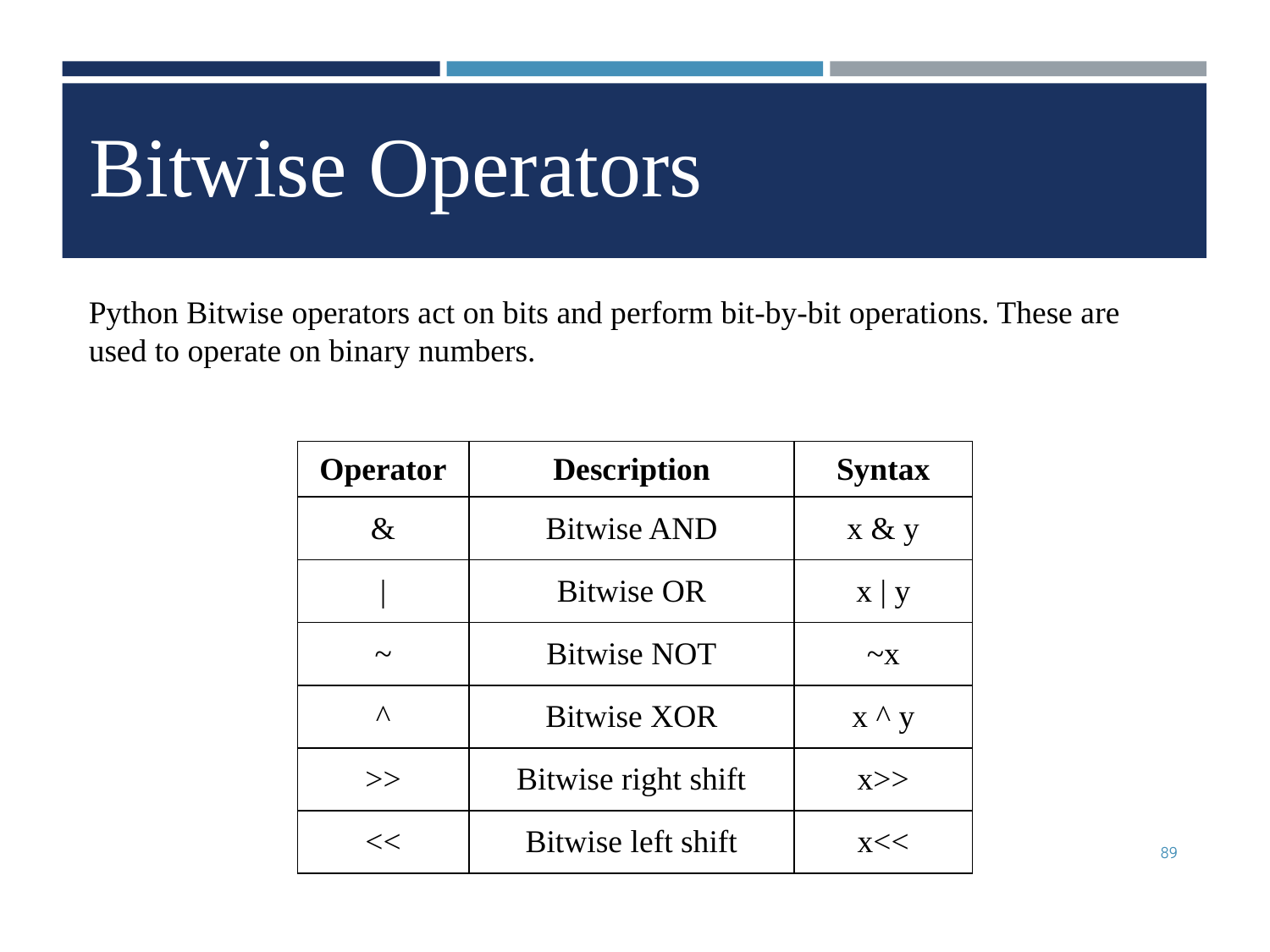

Bitwise Operators
Python Bitwise operators act on bits and perform bit-by-bit operations. These are used to operate on binary numbers.

| Operator | Description | Syntax |
| --- | --- | --- |
| & | Bitwise AND | x & y |
| | | Bitwise OR | x | y |
| ~ | Bitwise NOT | ~x |
| ^ | Bitwise XOR | x ^ y |
| >> | Bitwise right shift | x>> |
| << | Bitwise left shift | x<< |
89